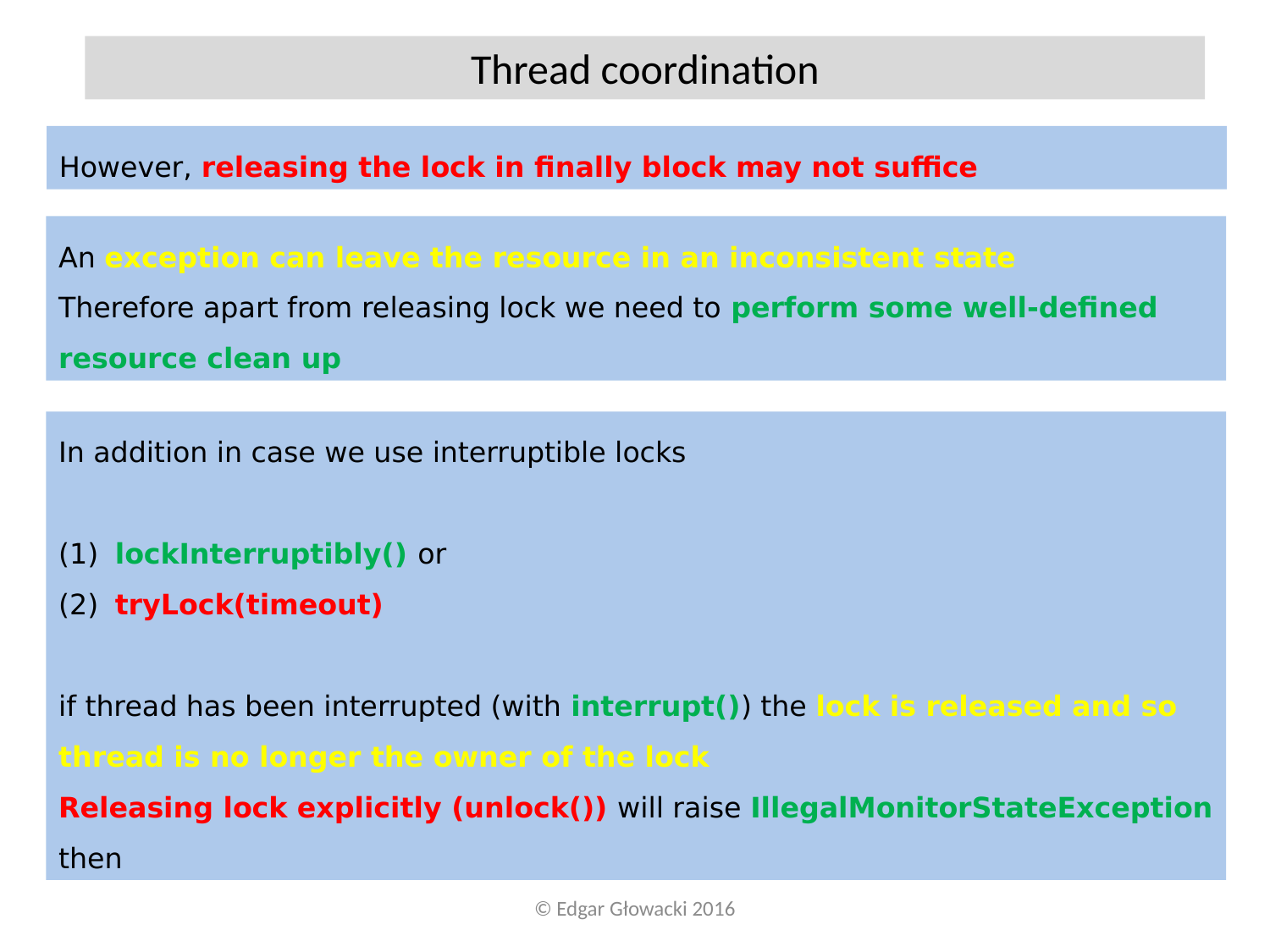

Thread coordination
However, releasing the lock in finally block may not suffice
An exception can leave the resource in an inconsistent state
Therefore apart from releasing lock we need to perform some well-defined resource clean up
In addition in case we use interruptible locks

 lockInterruptibly() or
 tryLock(timeout)

if thread has been interrupted (with interrupt()) the lock is released and so thread is no longer the owner of the lock
Releasing lock explicitly (unlock()) will raise IllegalMonitorStateException then
© Edgar Głowacki 2016